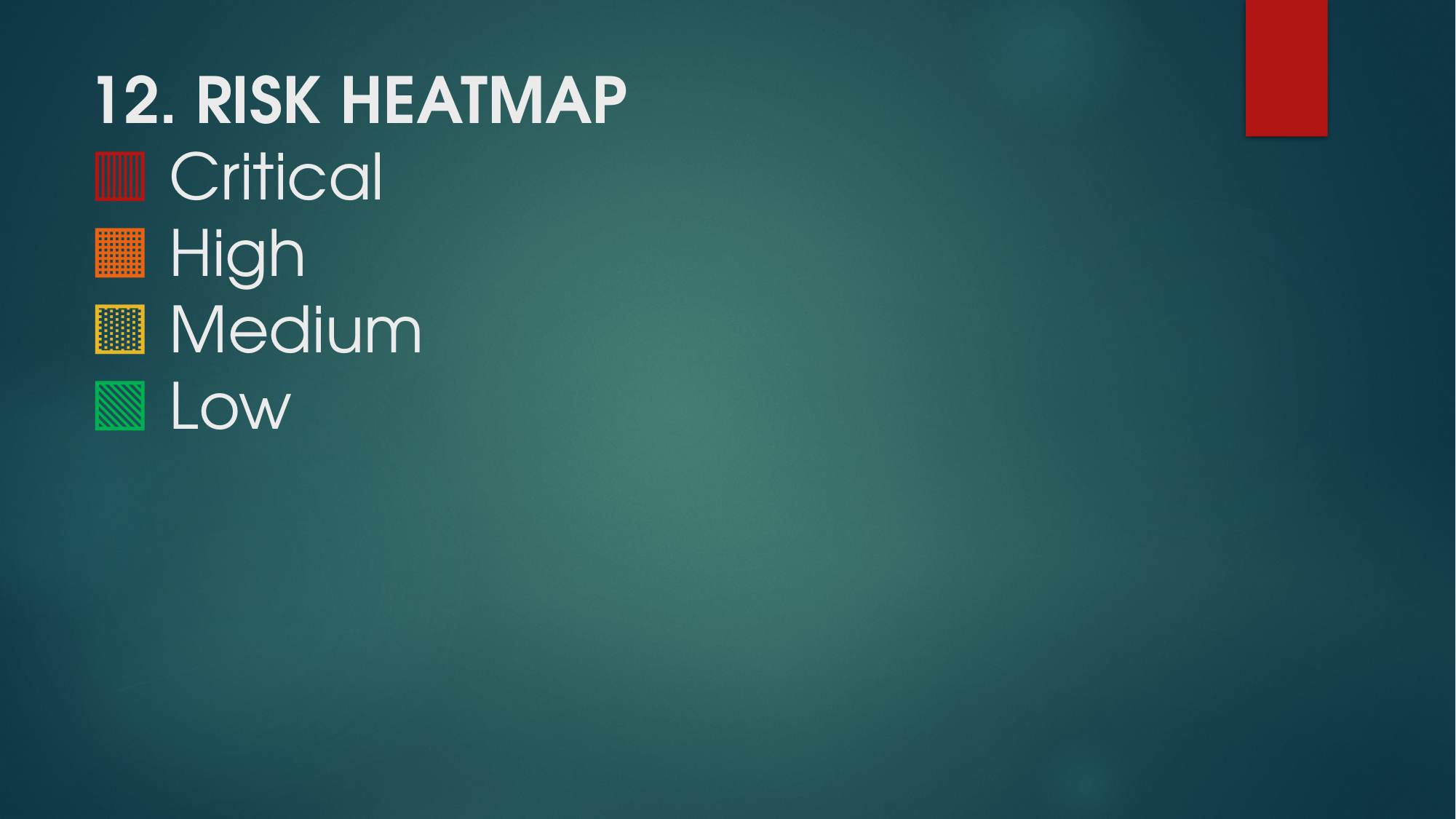

# 12. RISK HEATMAP 🟥 Critical 🟧 High 🟨 Medium 🟩 Low